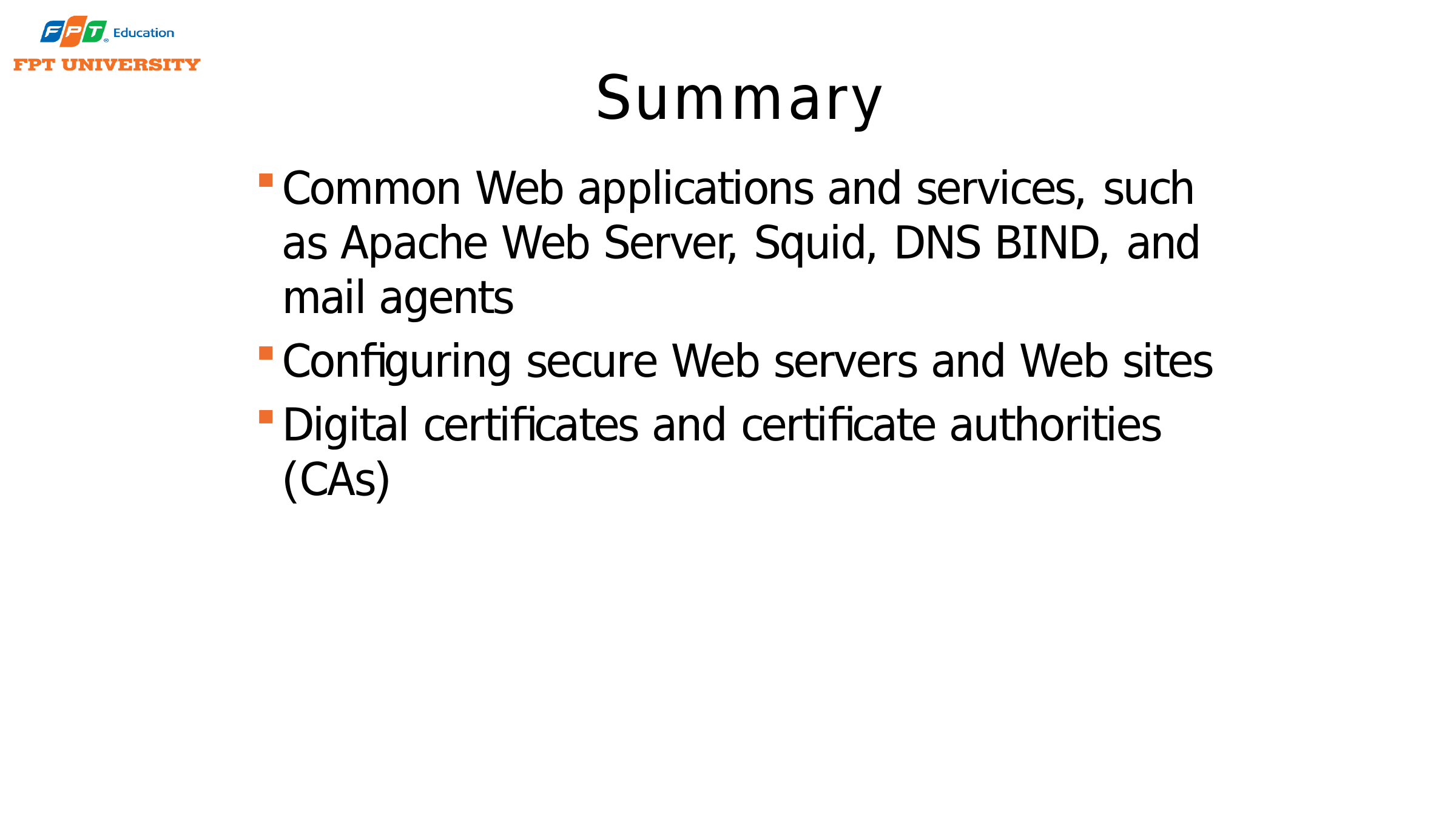

# Summary
Common Web applications and services, such as Apache Web Server, Squid, DNS BIND, and mail agents
Configuring secure Web servers and Web sites
Digital certificates and certificate authorities (CAs)